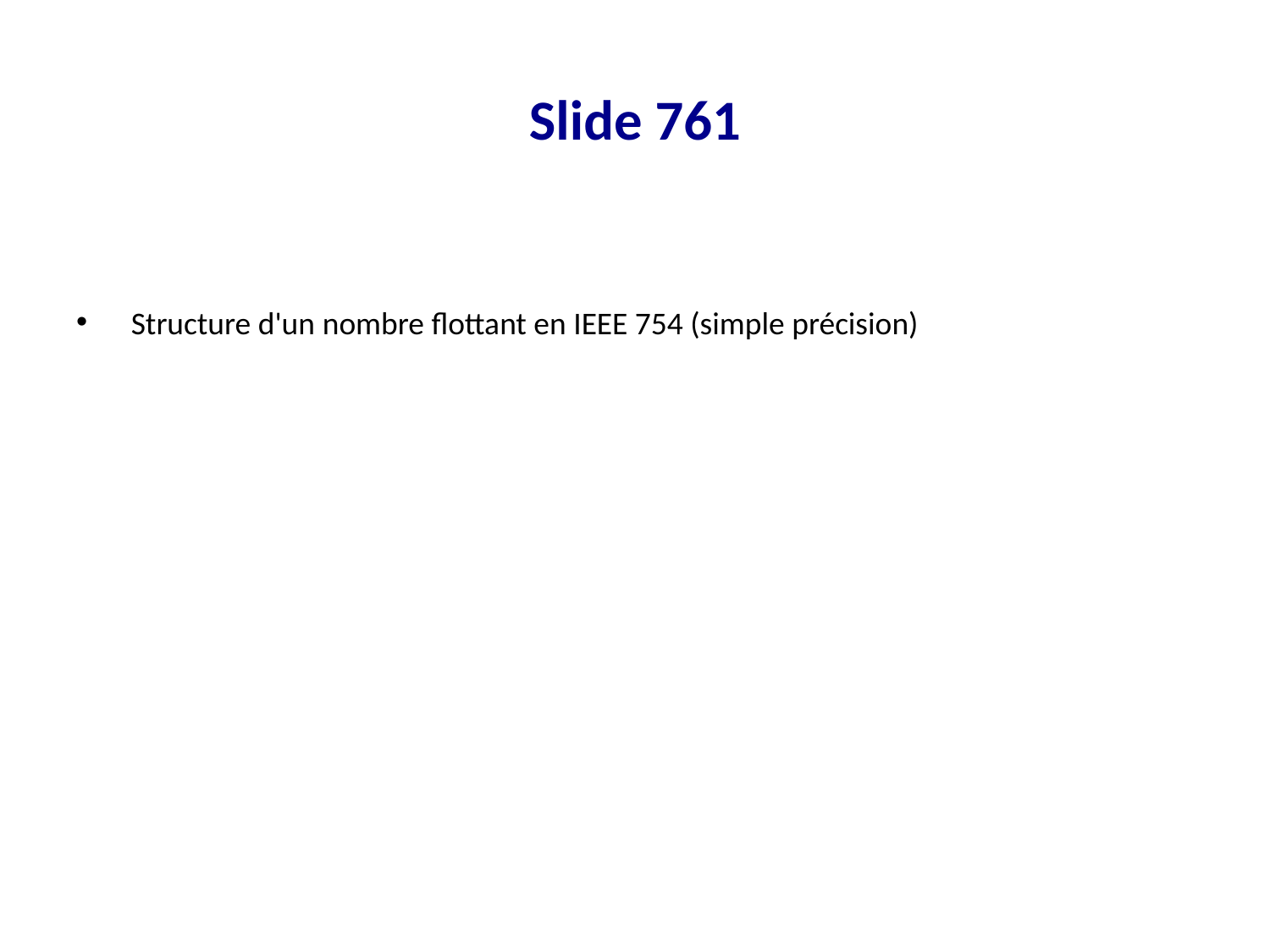

# Slide 761

 Structure d'un nombre flottant en IEEE 754 (simple précision)